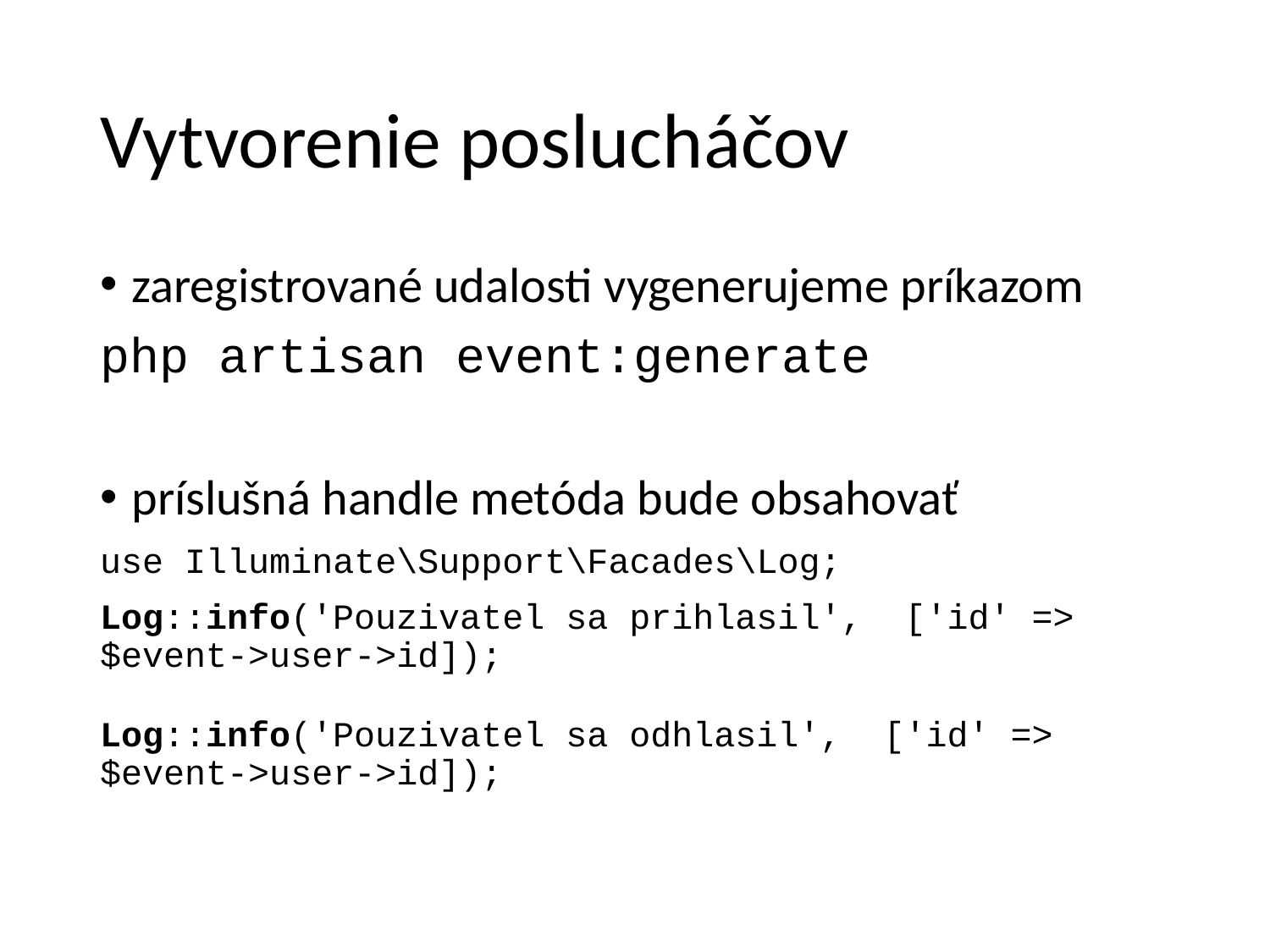

# Vytvorenie poslucháčov
zaregistrované udalosti vygenerujeme príkazom
php artisan event:generate

príslušná handle metóda bude obsahovať
use Illuminate\Support\Facades\Log;
Log::info('Pouzivatel sa prihlasil',  ['id' => $event->user->id]);

Log::info('Pouzivatel sa odhlasil',  ['id' => $event->user->id]);